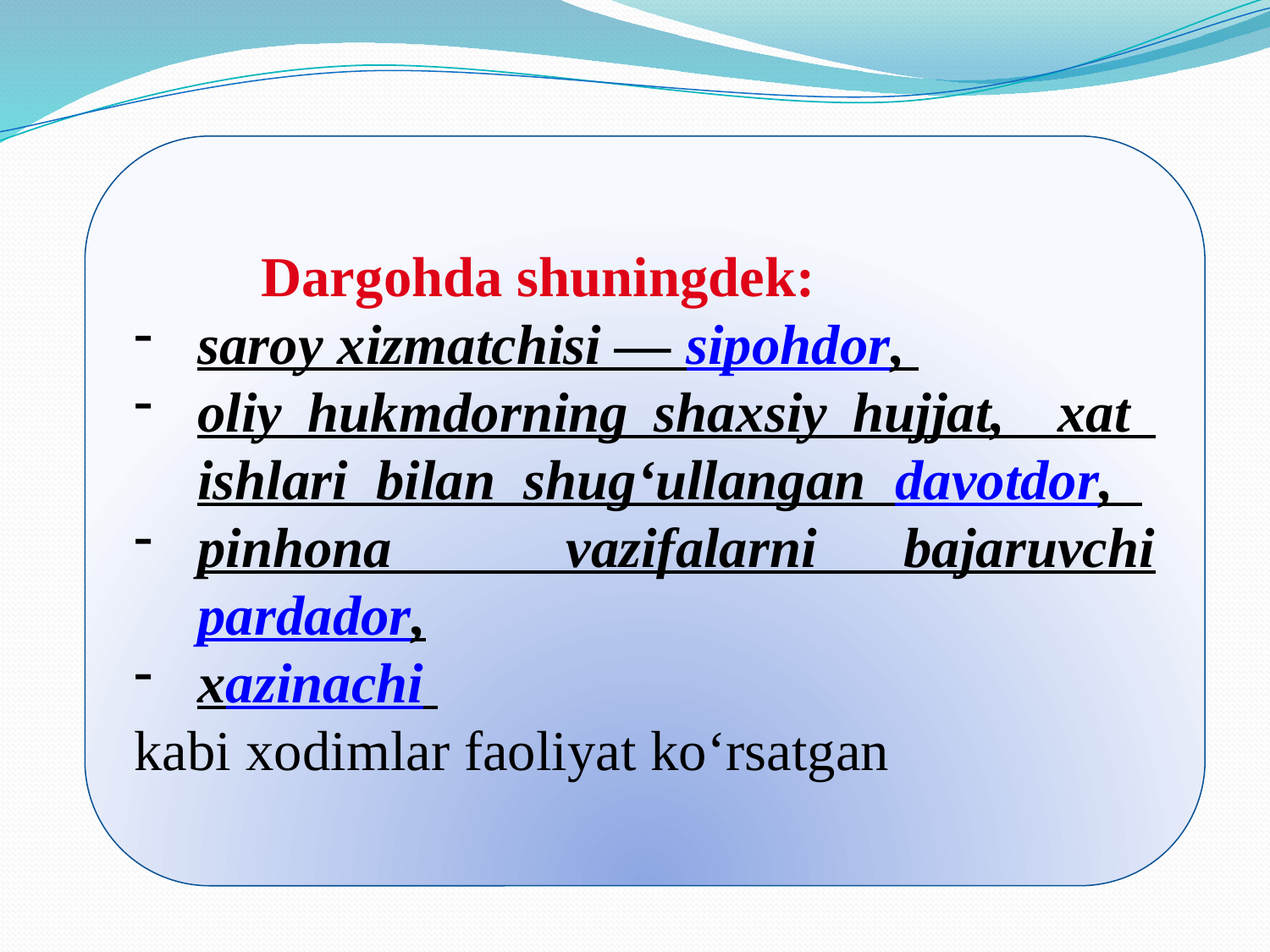

Dargohda shuningdek:
saroy хizmatchisi — sipohdor,
oliy hukmdorning shaхsiy hujjat,  хat  ishlari  bilan  shug‘ullangan  davotdor,
pinhona  vazifalarni bajaruvchi pardador,
хazinachi
kabi хodimlar faoliyat ko‘rsatgan